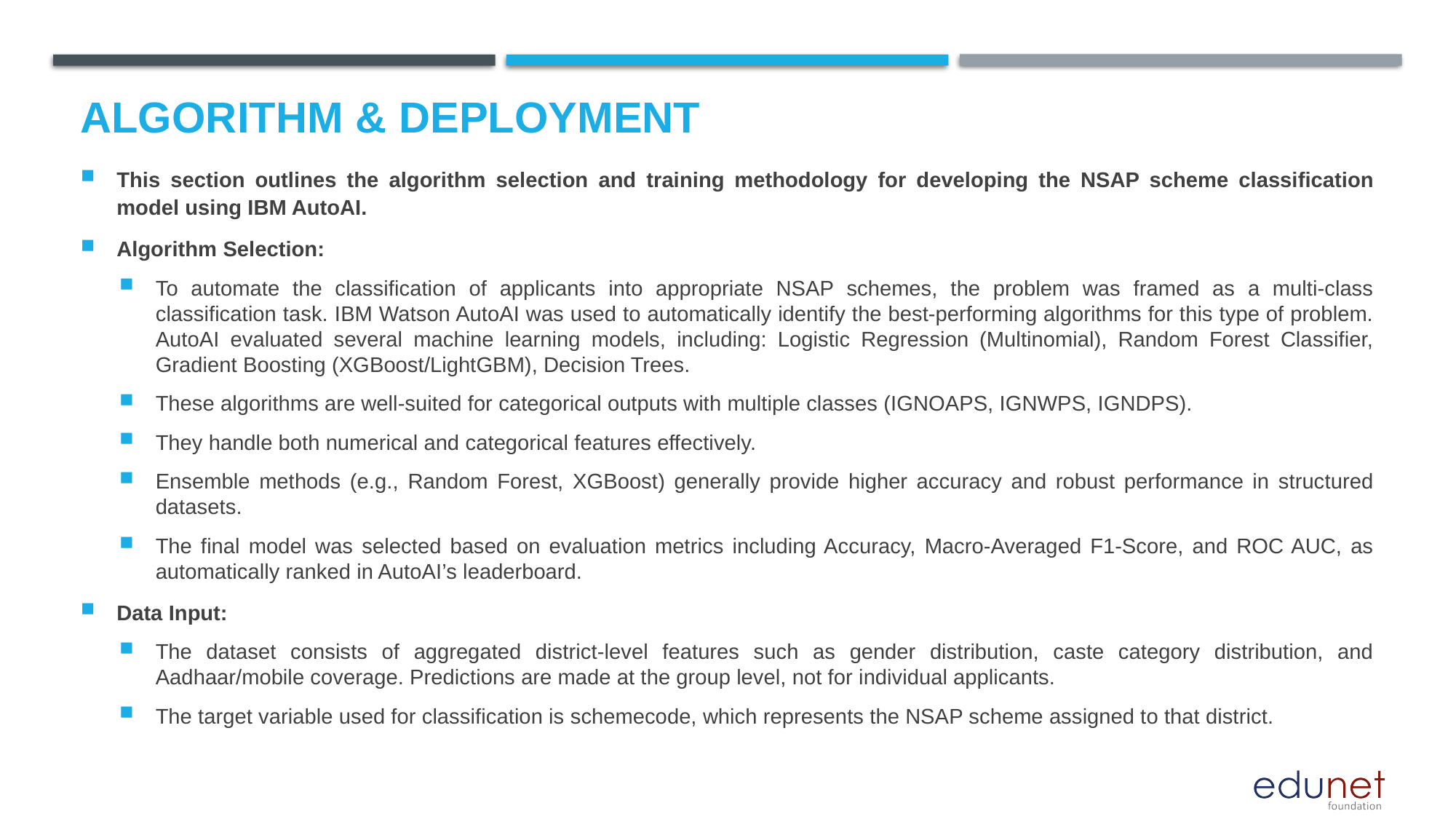

# Algorithm & Deployment
This section outlines the algorithm selection and training methodology for developing the NSAP scheme classification model using IBM AutoAI.
Algorithm Selection:
To automate the classification of applicants into appropriate NSAP schemes, the problem was framed as a multi-class classification task. IBM Watson AutoAI was used to automatically identify the best-performing algorithms for this type of problem. AutoAI evaluated several machine learning models, including: Logistic Regression (Multinomial), Random Forest Classifier, Gradient Boosting (XGBoost/LightGBM), Decision Trees.
These algorithms are well-suited for categorical outputs with multiple classes (IGNOAPS, IGNWPS, IGNDPS).
They handle both numerical and categorical features effectively.
Ensemble methods (e.g., Random Forest, XGBoost) generally provide higher accuracy and robust performance in structured datasets.
The final model was selected based on evaluation metrics including Accuracy, Macro-Averaged F1-Score, and ROC AUC, as automatically ranked in AutoAI’s leaderboard.
Data Input:
The dataset consists of aggregated district-level features such as gender distribution, caste category distribution, and Aadhaar/mobile coverage. Predictions are made at the group level, not for individual applicants.
The target variable used for classification is schemecode, which represents the NSAP scheme assigned to that district.